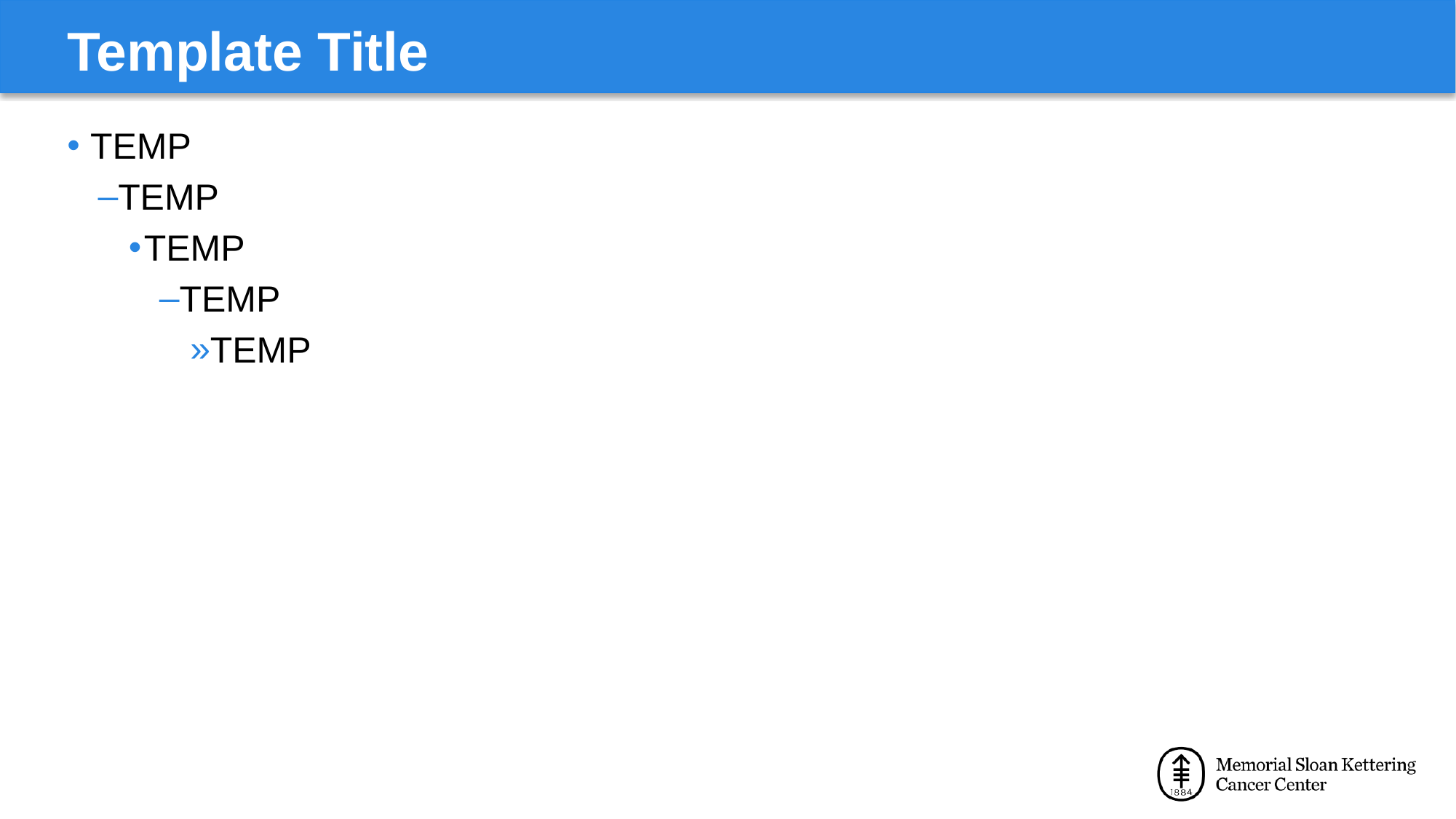

# Template Title
TEMP
TEMP
TEMP
TEMP
TEMP